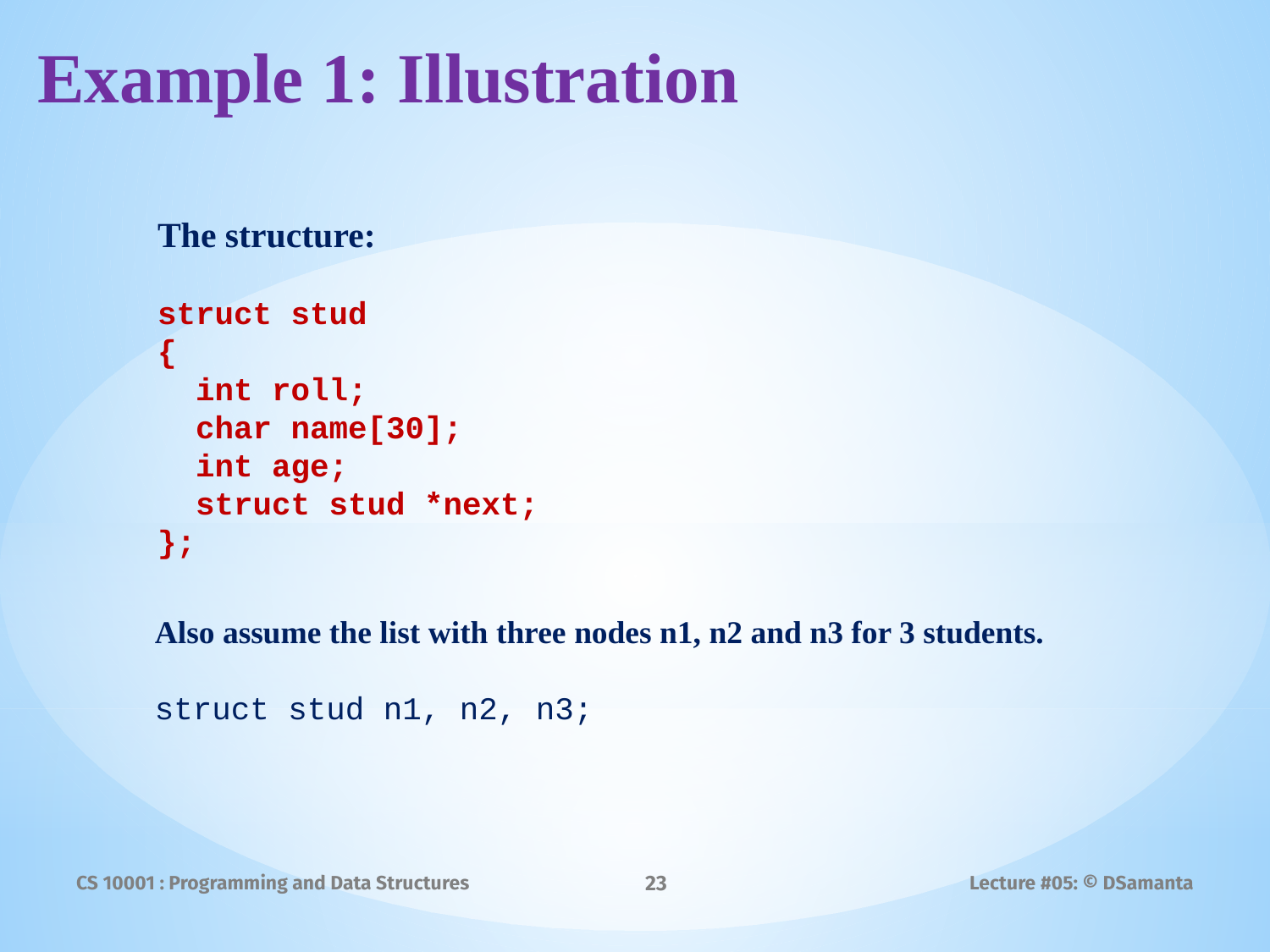

# Example 1: Illustration

The structure:

struct stud
{
  int roll;
  char name[30];
  int age;
  struct stud *next;
};
Also assume the list with three nodes n1, n2 and n3 for 3 students.

struct stud n1, n2, n3;
CS 10001 : Programming and Data Structures
23
Lecture #05: © DSamanta